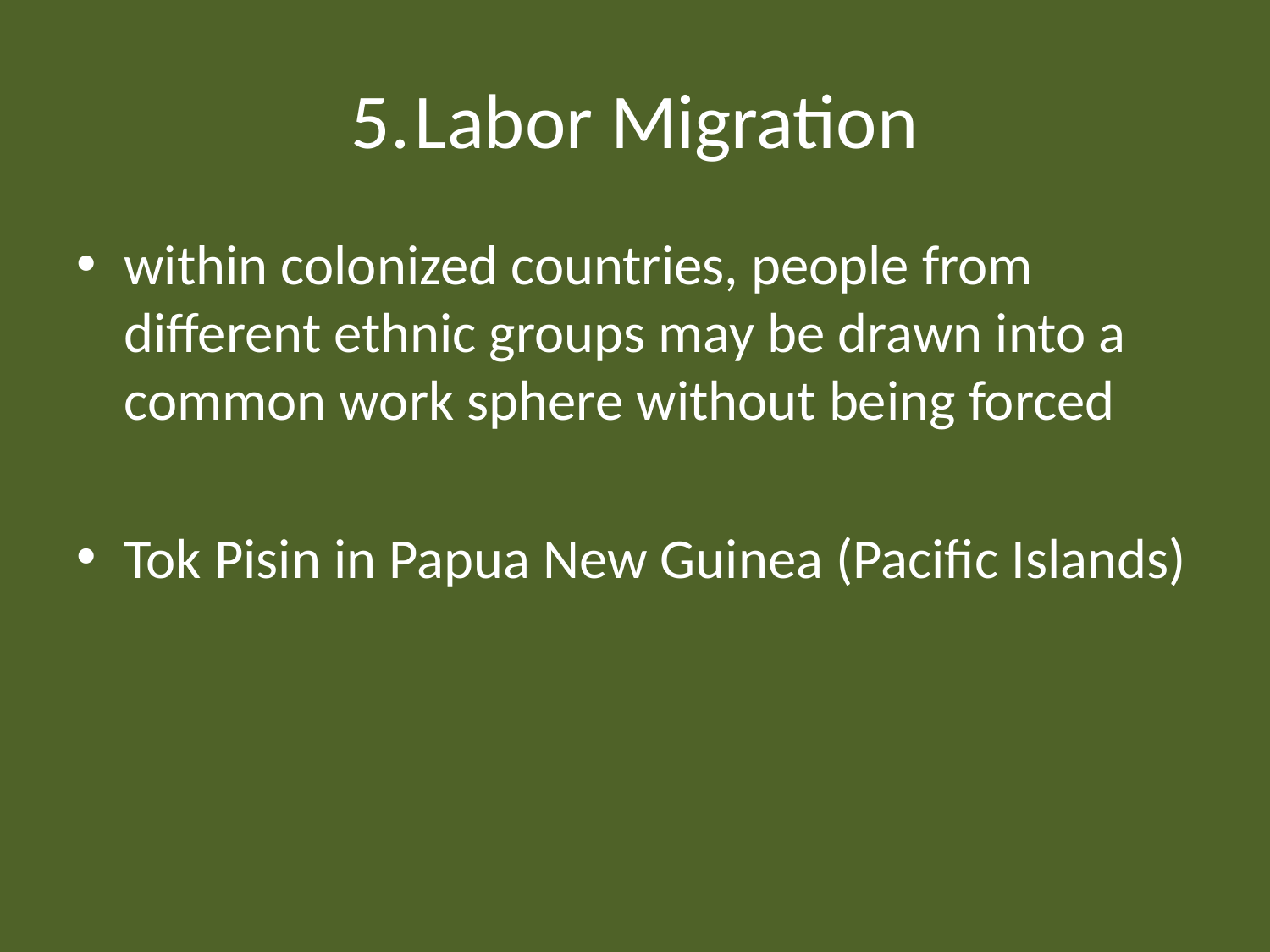

# 5.	Labor Migration
within colonized countries, people from different ethnic groups may be drawn into a common work sphere without being forced

Tok Pisin in Papua New Guinea (Pacific Islands)